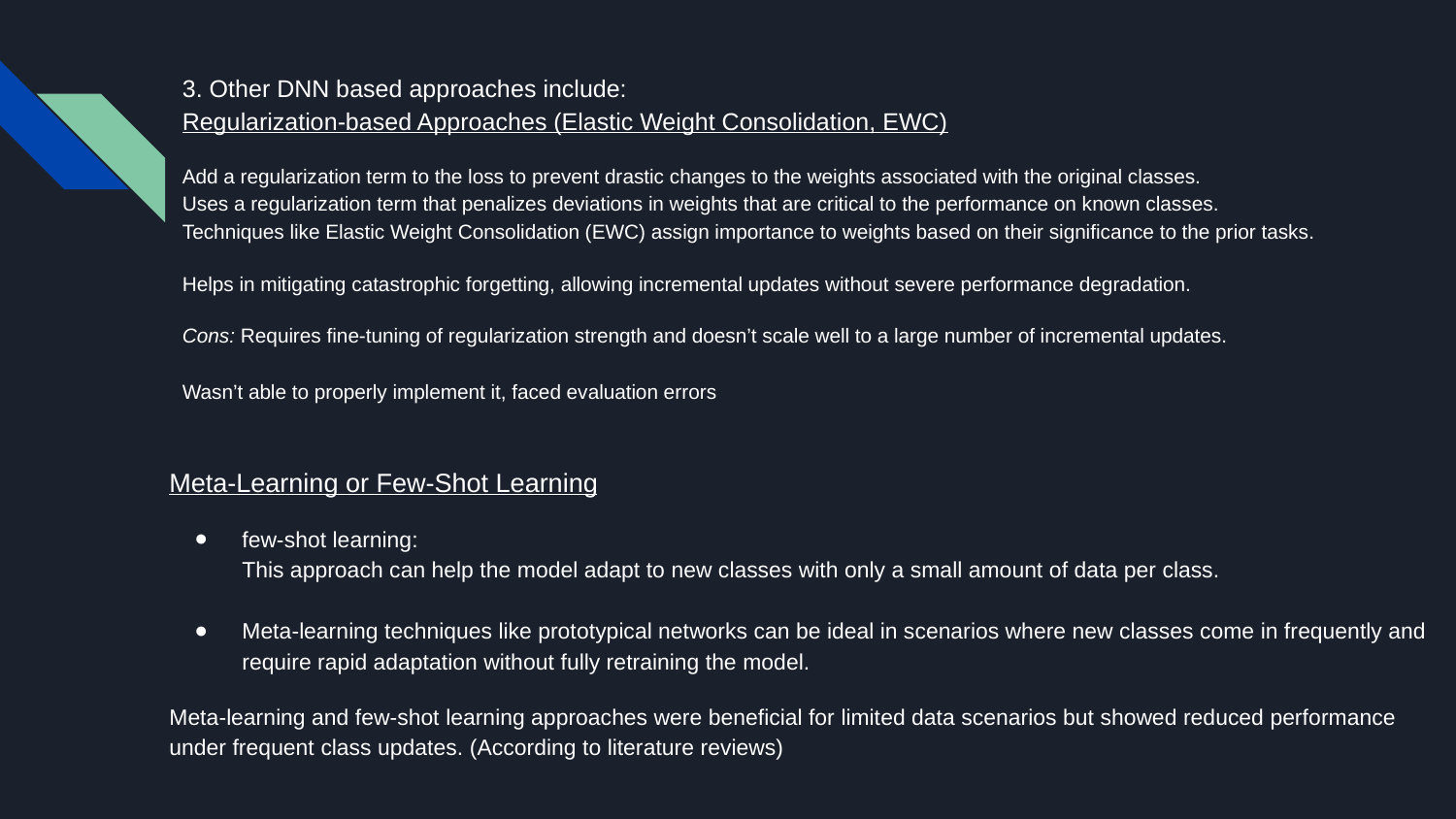

3. Other DNN based approaches include:
Regularization-based Approaches (Elastic Weight Consolidation, EWC)
Add a regularization term to the loss to prevent drastic changes to the weights associated with the original classes.
Uses a regularization term that penalizes deviations in weights that are critical to the performance on known classes.
Techniques like Elastic Weight Consolidation (EWC) assign importance to weights based on their significance to the prior tasks.
Helps in mitigating catastrophic forgetting, allowing incremental updates without severe performance degradation.
Cons: Requires fine-tuning of regularization strength and doesn’t scale well to a large number of incremental updates.
Wasn’t able to properly implement it, faced evaluation errors
Meta-Learning or Few-Shot Learning
few-shot learning:
This approach can help the model adapt to new classes with only a small amount of data per class.
Meta-learning techniques like prototypical networks can be ideal in scenarios where new classes come in frequently and require rapid adaptation without fully retraining the model.
Meta-learning and few-shot learning approaches were beneficial for limited data scenarios but showed reduced performance under frequent class updates. (According to literature reviews)